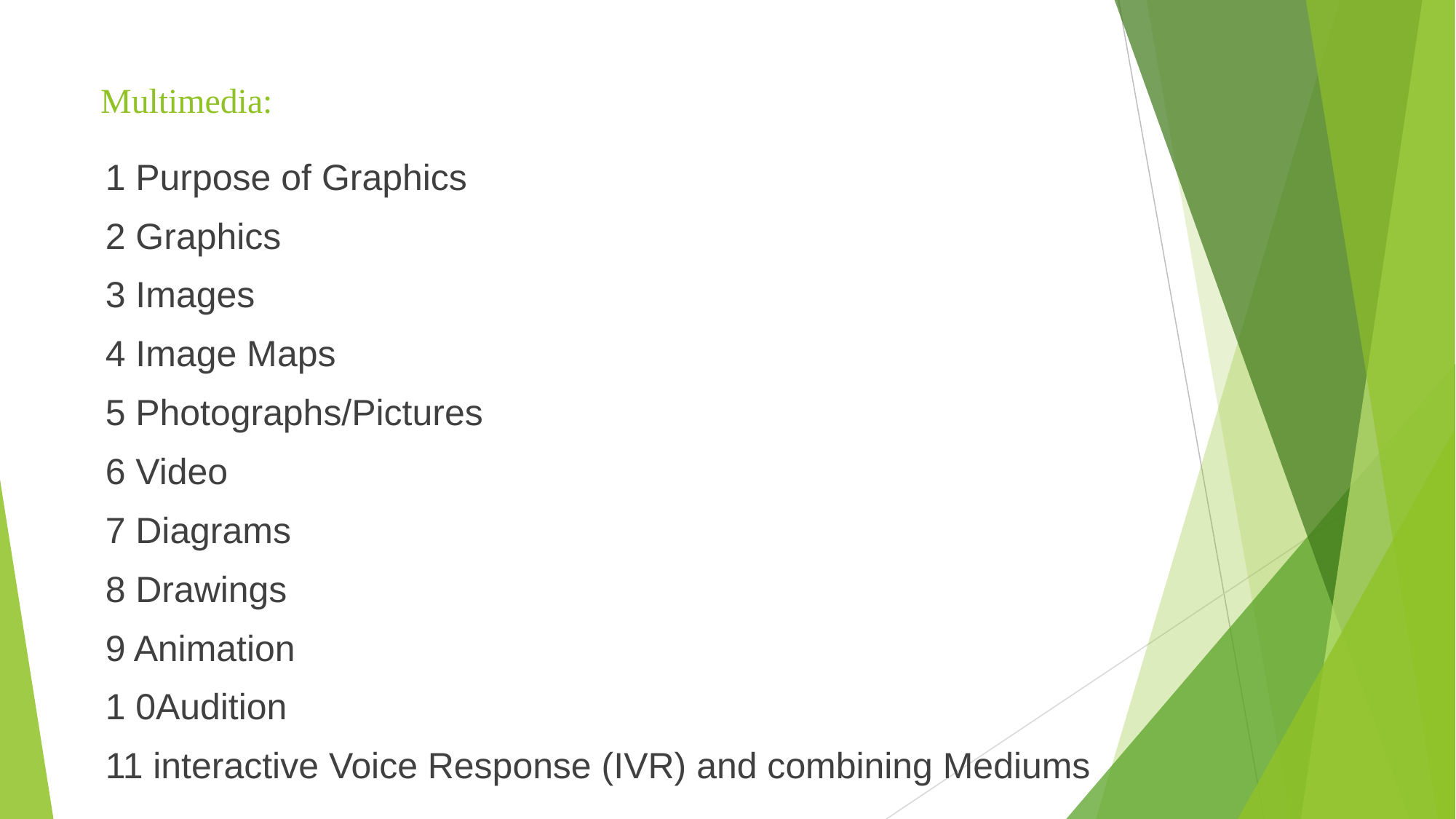

# Multimedia:
1 Purpose of Graphics
2 Graphics
3 Images
4 Image Maps
5 Photographs/Pictures
6 Video
7 Diagrams
8 Drawings
9 Animation
1 0Audition
11 interactive Voice Response (IVR) and combining Mediums